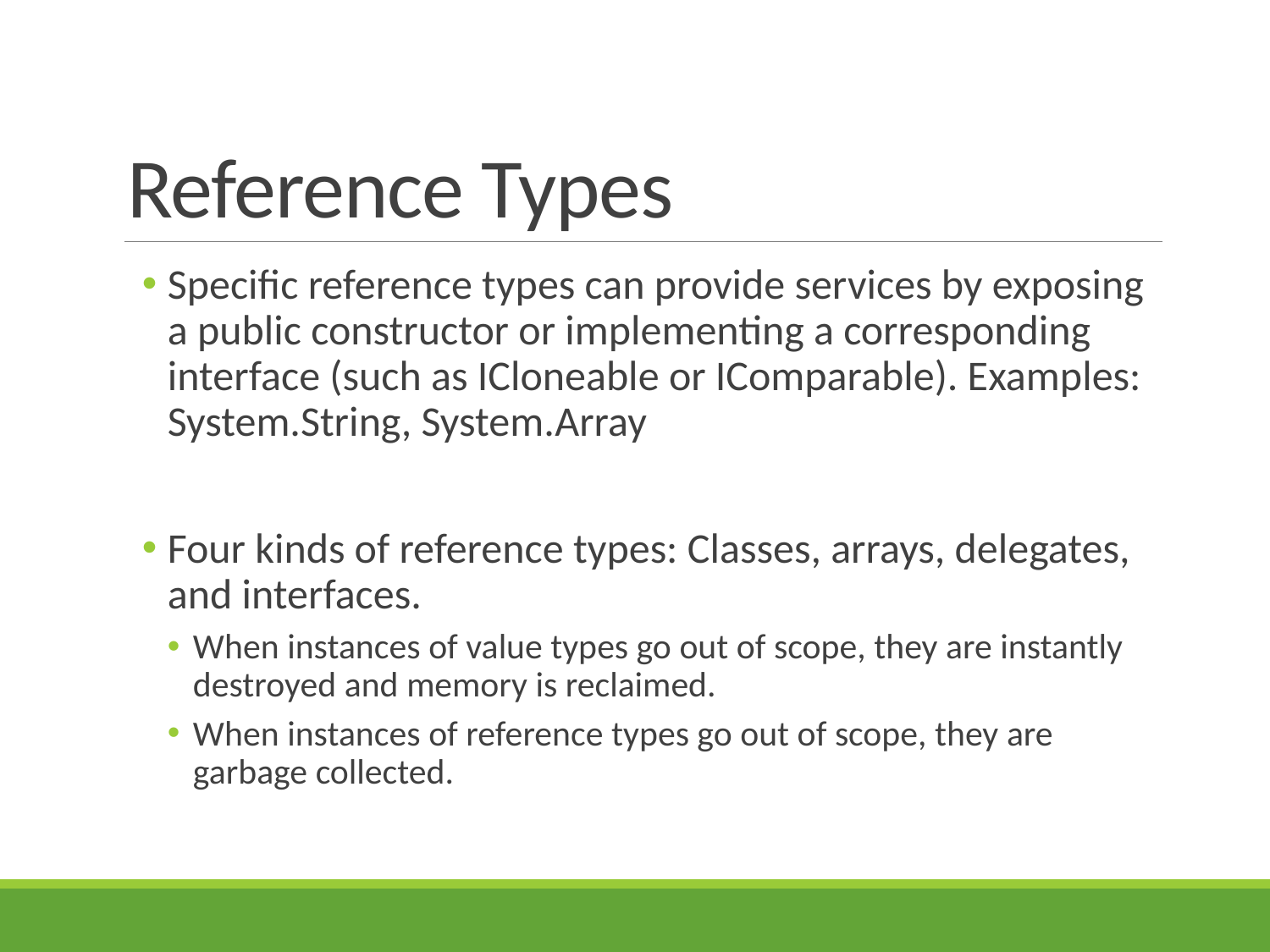

# Reference Types
Specific reference types can provide services by exposing a public constructor or implementing a corresponding interface (such as ICloneable or IComparable). Examples: System.String, System.Array

Four kinds of reference types: Classes, arrays, delegates, and interfaces.
When instances of value types go out of scope, they are instantly destroyed and memory is reclaimed.
When instances of reference types go out of scope, they are garbage collected.